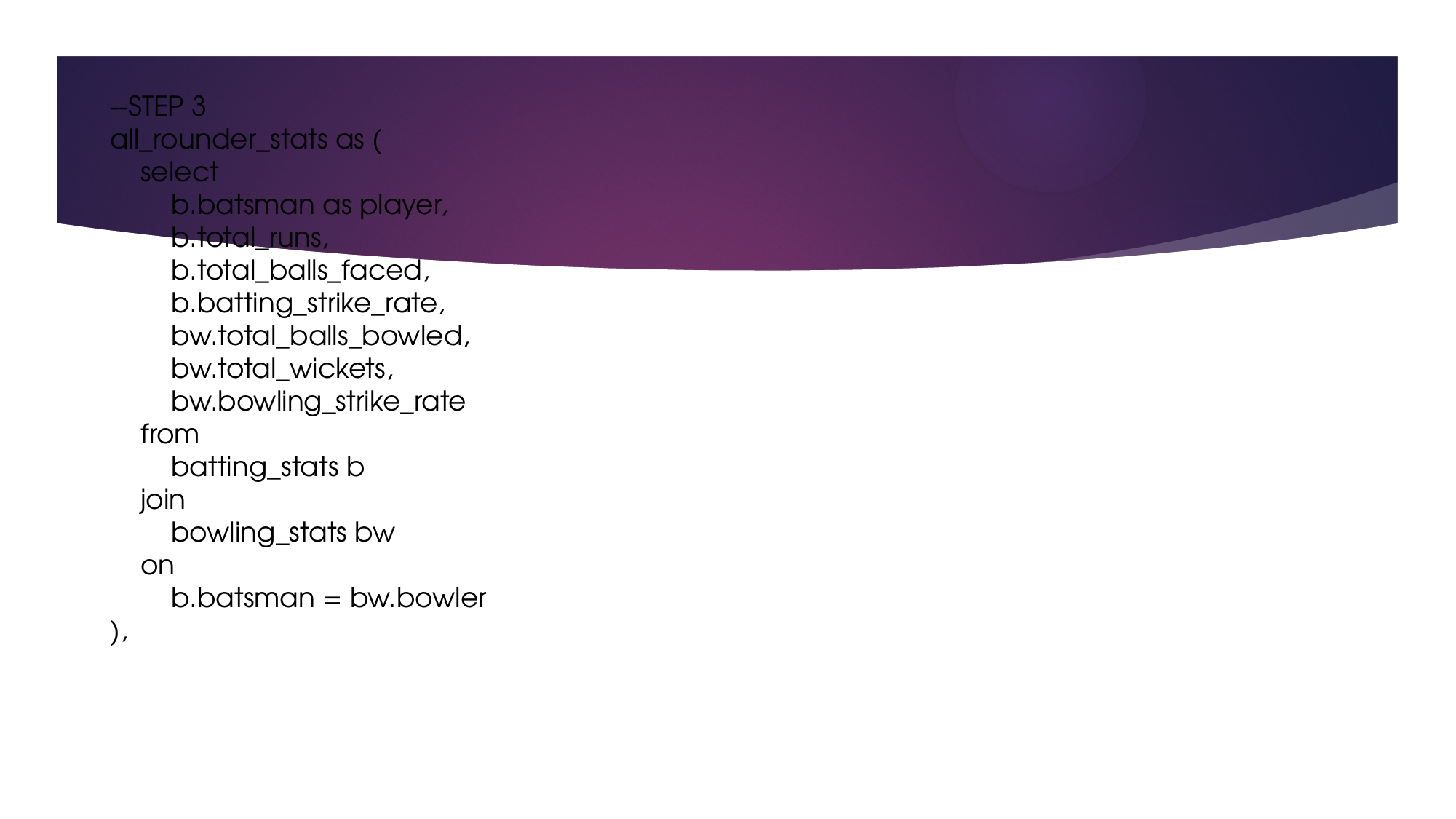

--STEP 3
all_rounder_stats as (
    select
        b.batsman as player,
        b.total_runs,
        b.total_balls_faced,
        b.batting_strike_rate,
        bw.total_balls_bowled,
        bw.total_wickets,
        bw.bowling_strike_rate
    from
        batting_stats b
    join
        bowling_stats bw
    on
        b.batsman = bw.bowler
),